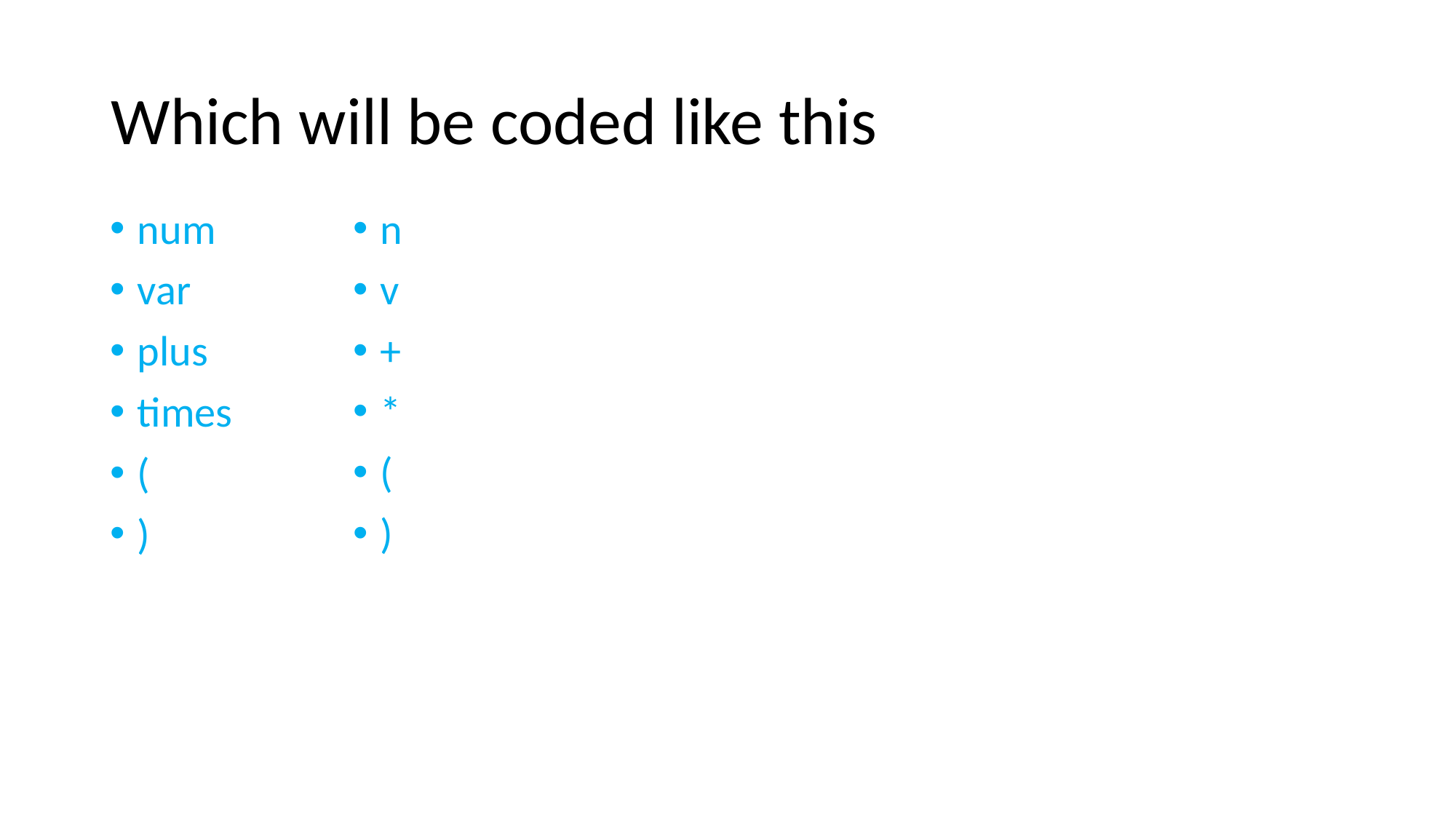

# Which will be coded like this
num
var
plus
times
(
)

n
v
+
*
(
)